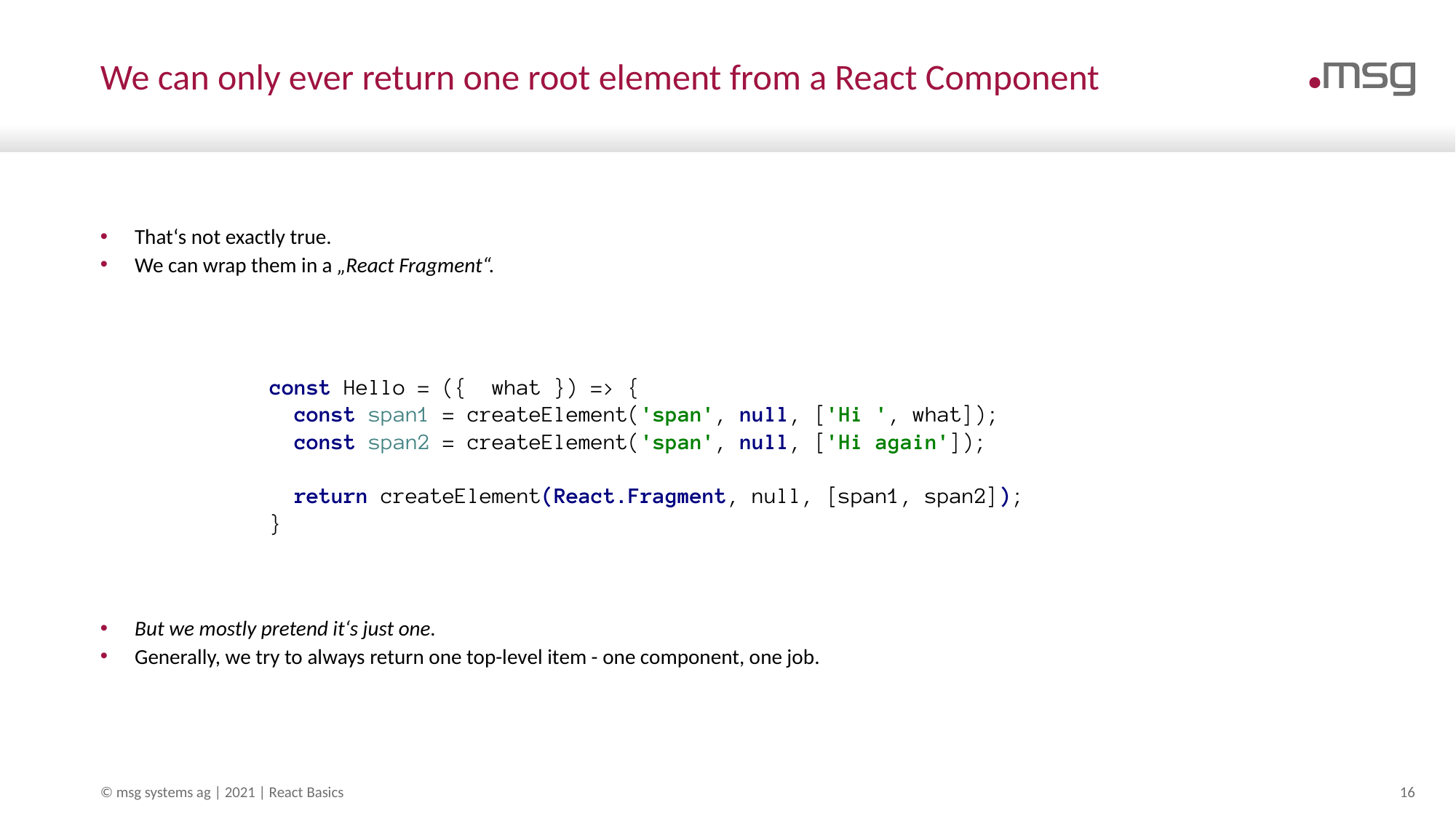

# We can only ever return one root element from a React Component
That‘s not exactly true.
We can wrap them in a „React Fragment“.

But we mostly pretend it‘s just one.
Generally, we try to always return one top-level item - one component, one job.

const Hello = ({  what }) => {
  const span1 = createElement('span', null, ['Hi ', what]);
  const span2 = createElement('span', null, ['Hi again']);
  return createElement(React.Fragment, null, [span1, span2]);
}
© msg systems ag | 2021 | React Basics
16